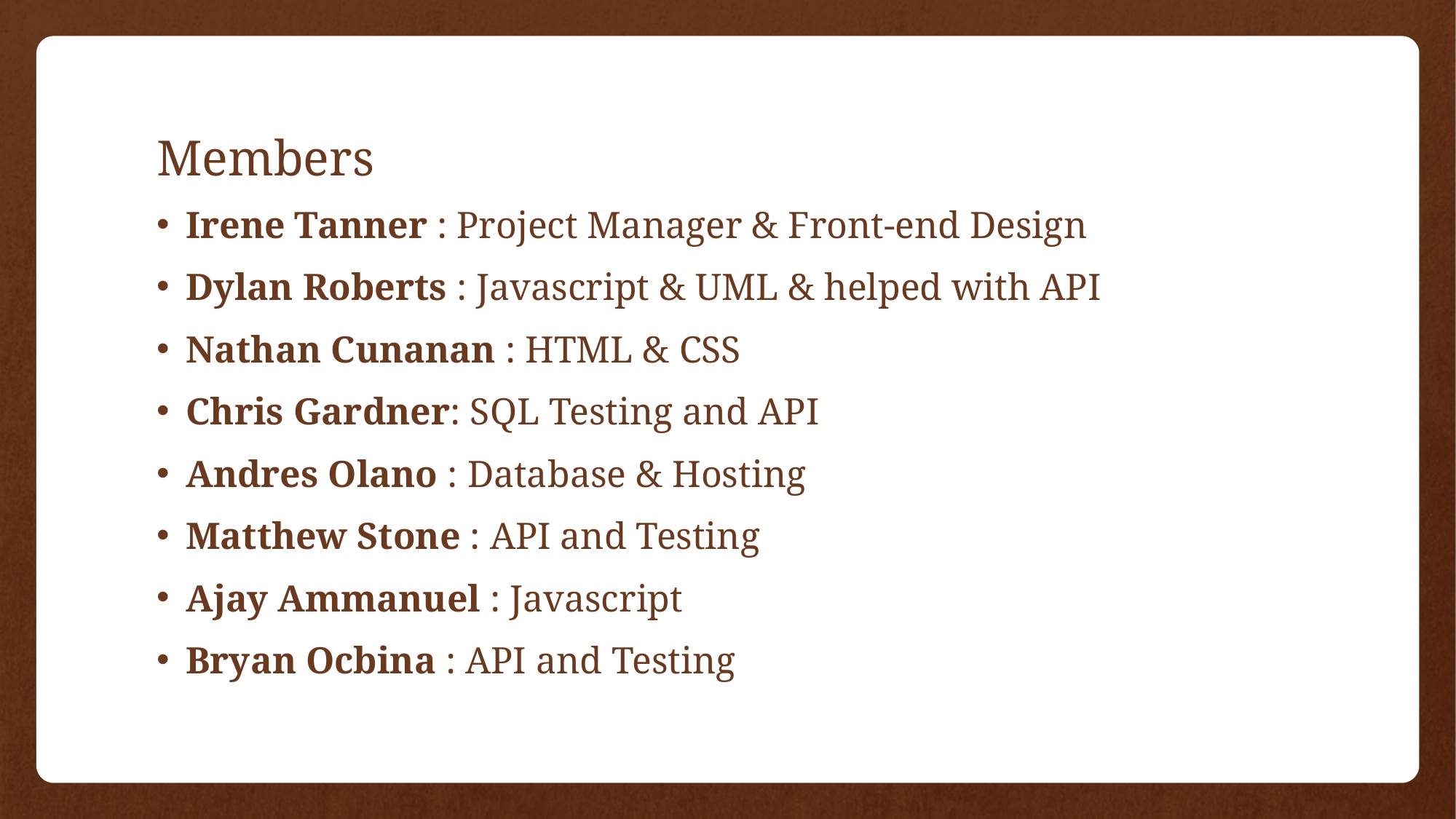

# Members
Irene Tanner : Project Manager & Front-end Design
Dylan Roberts : Javascript & UML & helped with API
Nathan Cunanan : HTML & CSS
Chris Gardner: SQL Testing and API
Andres Olano : Database & Hosting
Matthew Stone : API and Testing
Ajay Ammanuel : Javascript
Bryan Ocbina : API and Testing